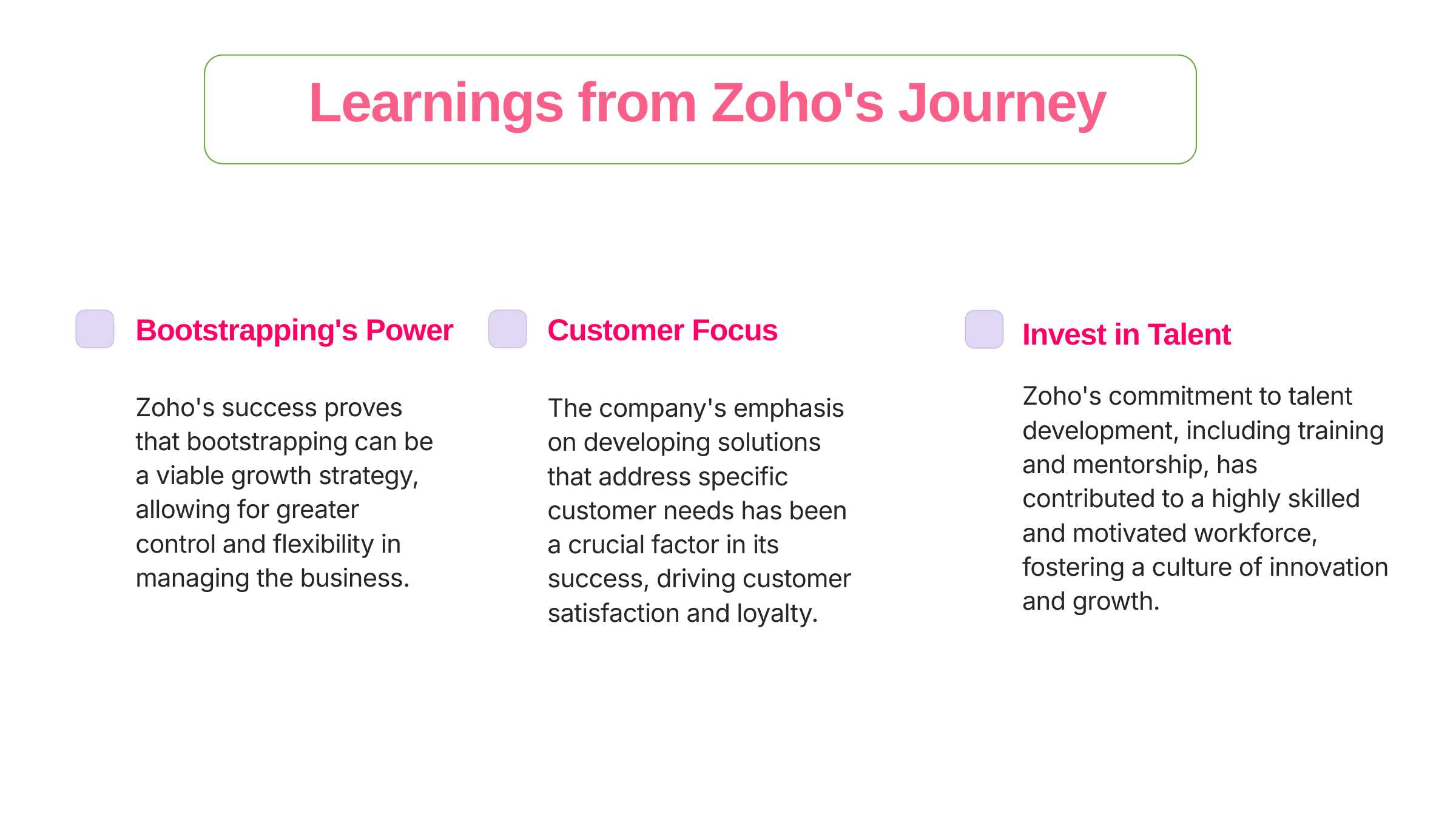

Learnings from Zoho's Journey

Customer Focus

Bootstrapping's Power

Invest in Talent
Zoho's commitment to talent development, including training and mentorship, has contributed to a highly skilled and motivated workforce, fostering a culture of innovation and growth.
Zoho's success proves that bootstrapping can be a viable growth strategy, allowing for greater control and flexibility in managing the business.
The company's emphasis on developing solutions that address specific customer needs has been a crucial factor in its success, driving customer satisfaction and loyalty.